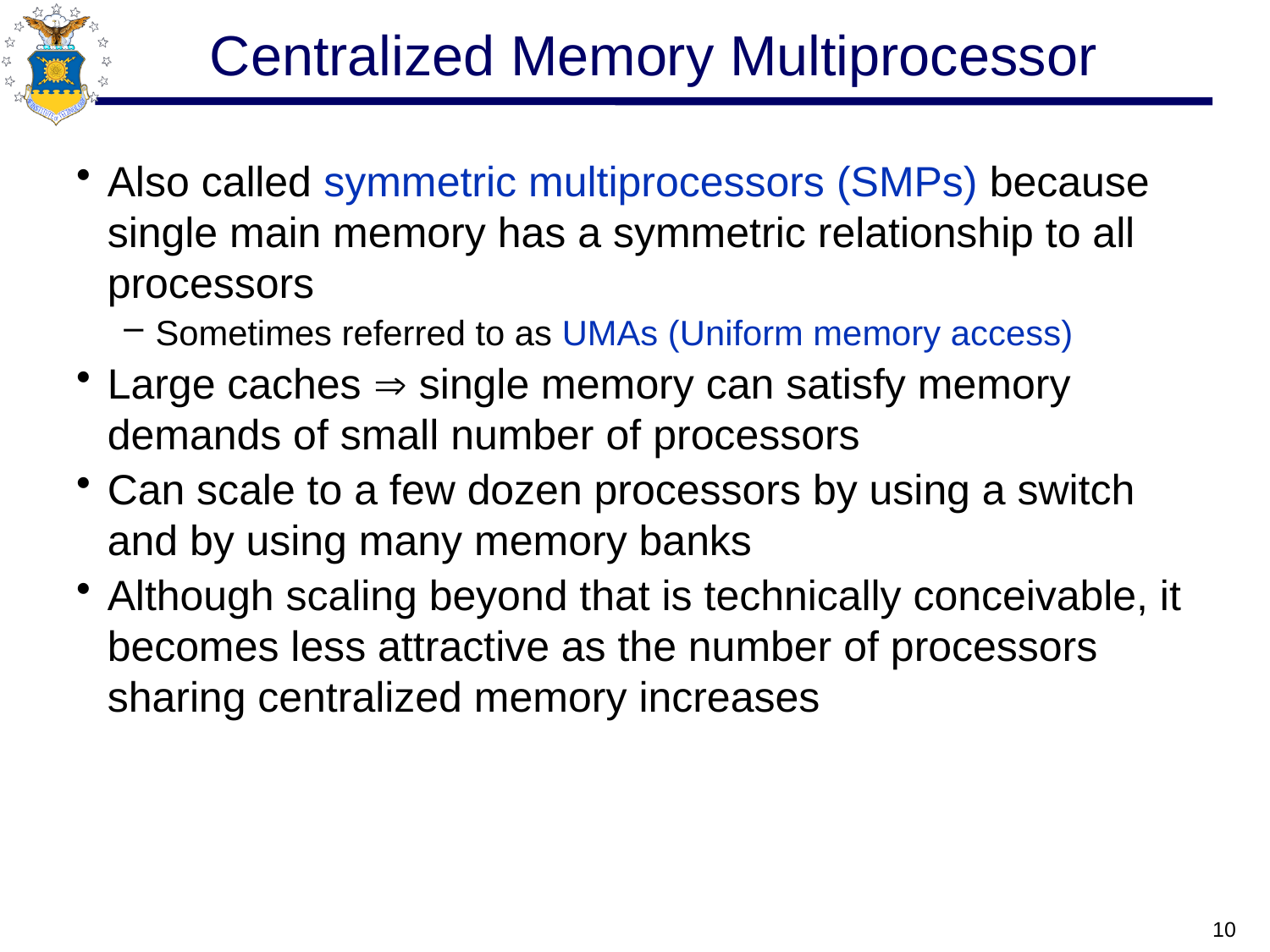

# Centralized Memory Multiprocessor
Also called symmetric multiprocessors (SMPs) because single main memory has a symmetric relationship to all processors
Sometimes referred to as UMAs (Uniform memory access)
Large caches ⇒ single memory can satisfy memory demands of small number of processors
Can scale to a few dozen processors by using a switch and by using many memory banks
Although scaling beyond that is technically conceivable, it becomes less attractive as the number of processors sharing centralized memory increases
10